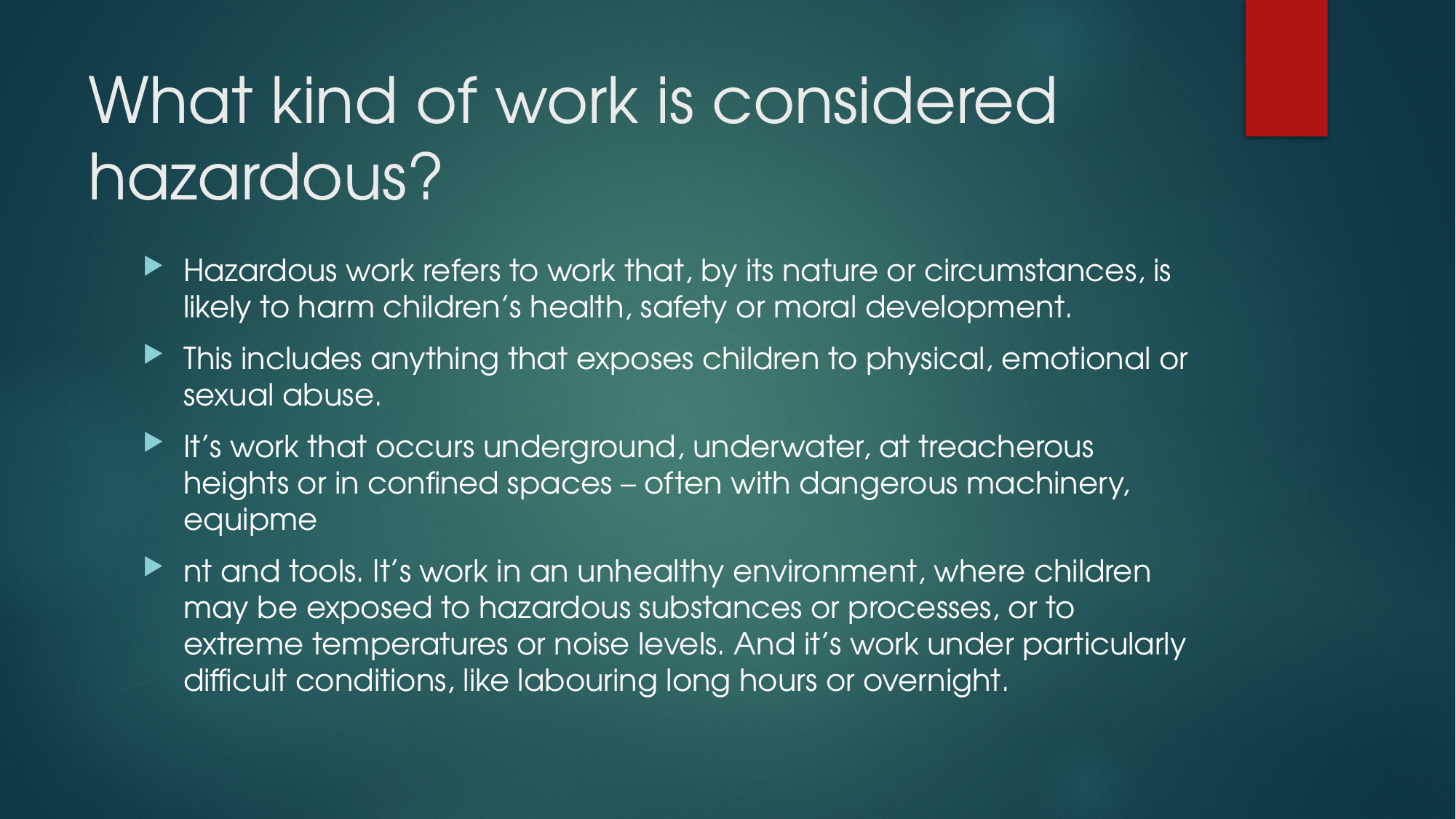

# What kind of work is considered hazardous?
Hazardous work refers to work that, by its nature or circumstances, is likely to harm children’s health, safety or moral development.
This includes anything that exposes children to physical, emotional or sexual abuse.
It’s work that occurs underground, underwater, at treacherous heights or in confined spaces – often with dangerous machinery, equipme
nt and tools. It’s work in an unhealthy environment, where children may be exposed to hazardous substances or processes, or to extreme temperatures or noise levels. And it’s work under particularly difficult conditions, like labouring long hours or overnight.